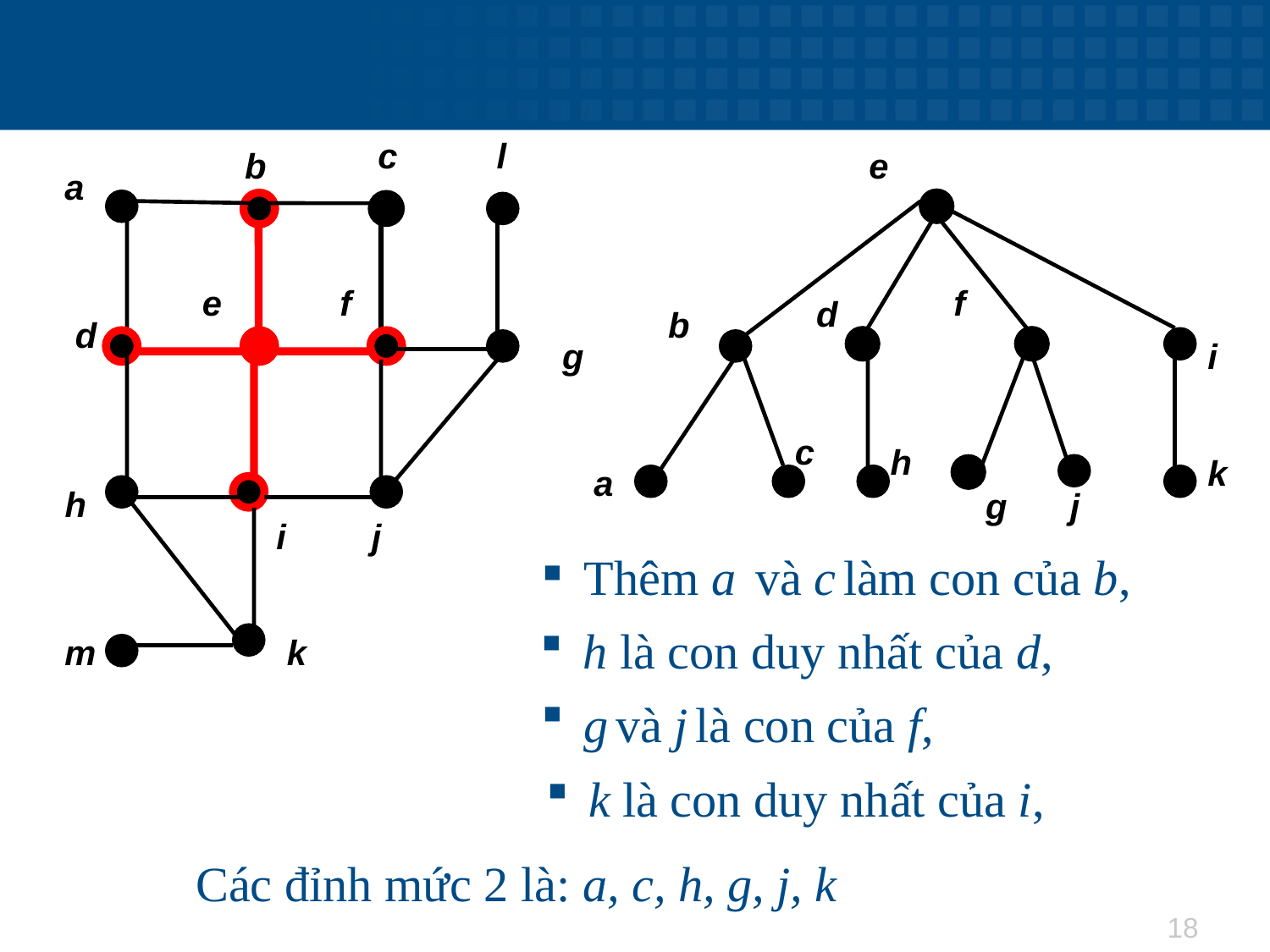

c
 l
 b
 a

 e
 f

 d
 g

 h

 i
 j

 m

 k

 e

 f
 d
 b

 i

 c
 h
 k
 a

 g
 j
 Thêm a  và c làm con của b,
 h là con duy nhất của d,
 g và j là con của f,
 k là con duy nhất của i,
Các đỉnh mức 2 là: a, c, h, g, j, k